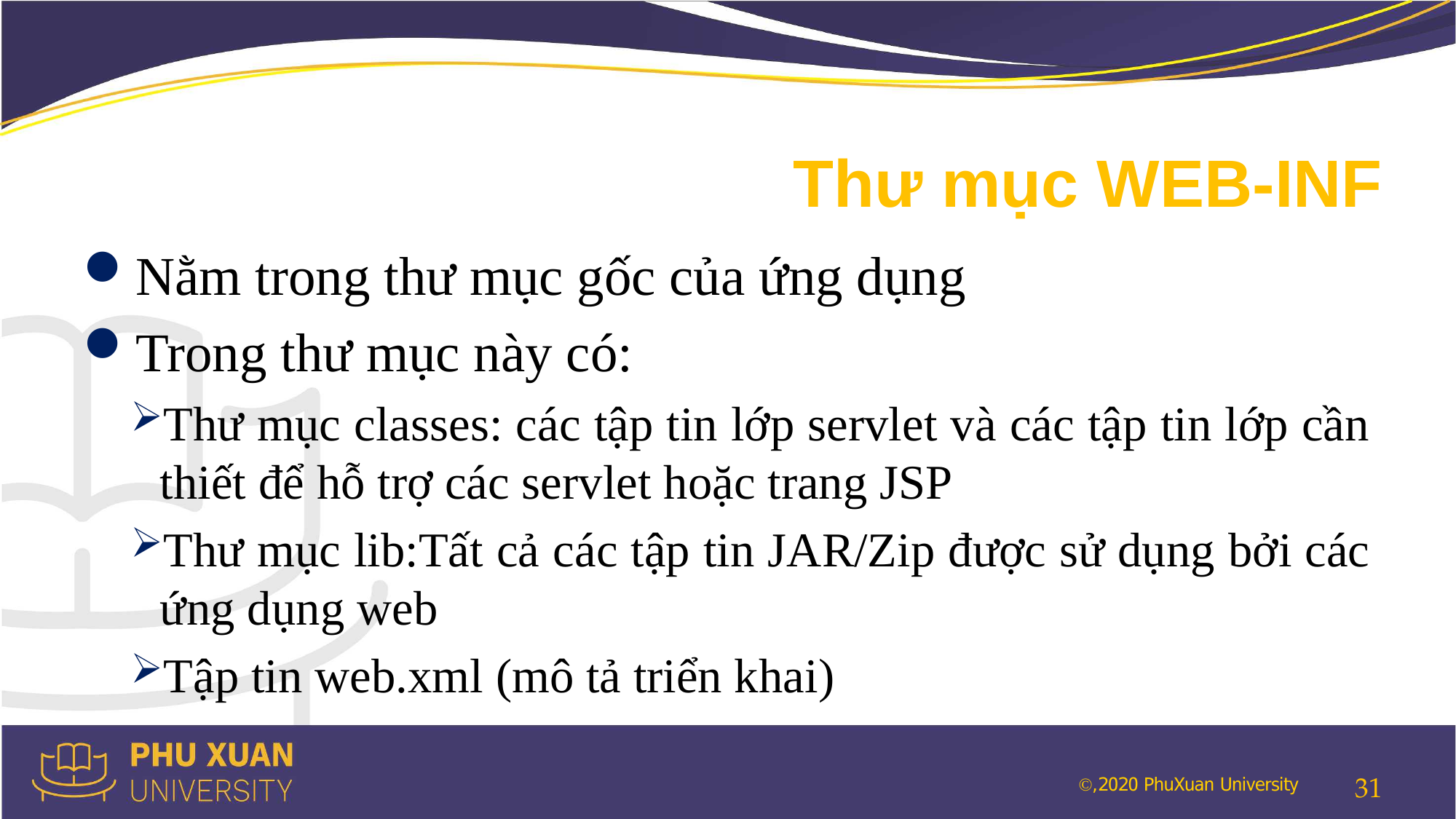

# Thư mục WEB-INF
Nằm trong thư mục gốc của ứng dụng
Trong thư mục này có:
Thư mục classes: các tập tin lớp servlet và các tập tin lớp cần thiết để hỗ trợ các servlet hoặc trang JSP
Thư mục lib:Tất cả các tập tin JAR/Zip được sử dụng bởi các ứng dụng web
Tập tin web.xml (mô tả triển khai)
31